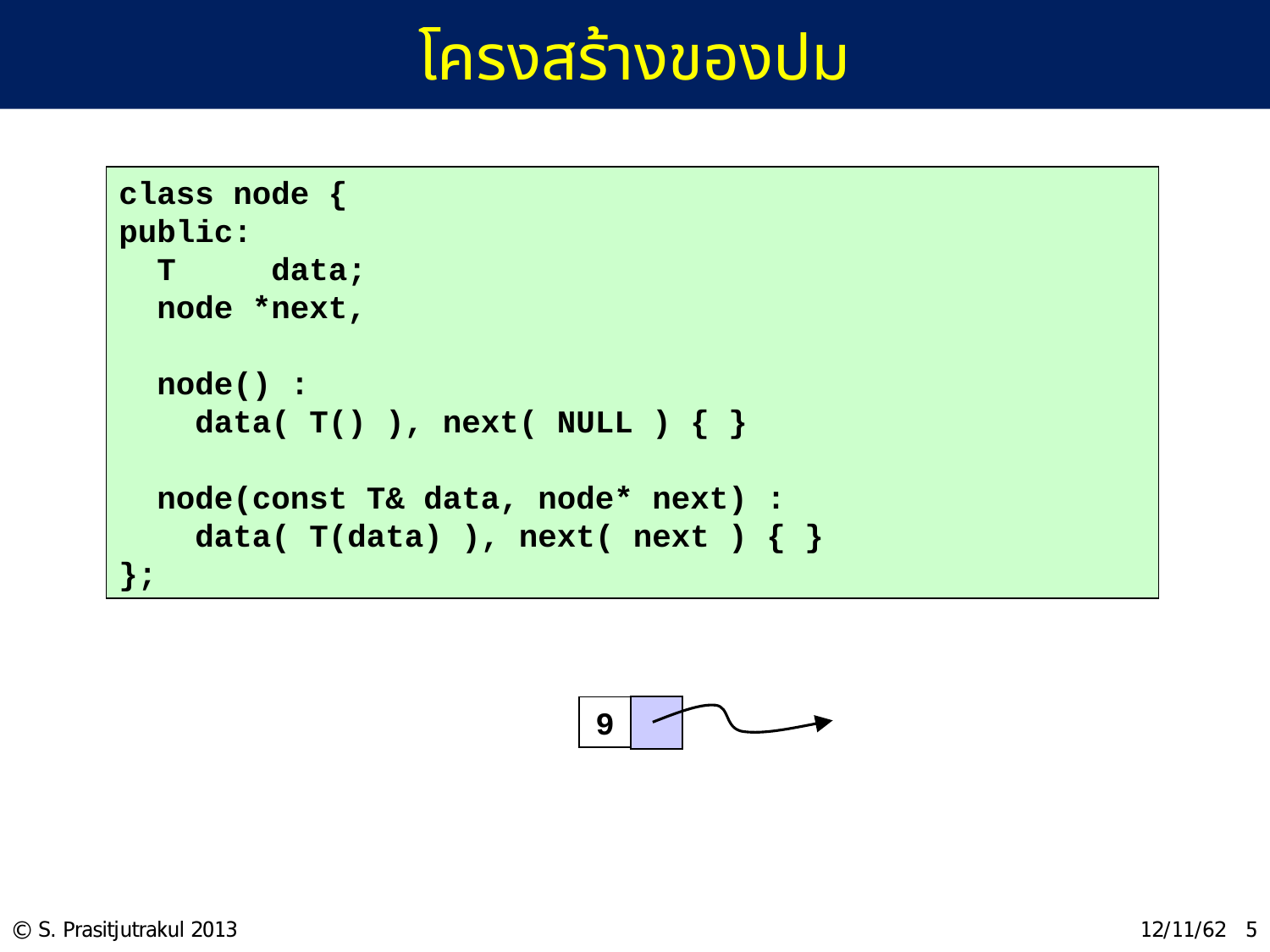

# โครงสร้างของปม
class node {
public:
  T     data;
  node *next,

  node() :
    data( T() ), next( NULL ) { }

  node(const T& data, node* next) :
    data( T(data) ), next( next ) { }
};

9